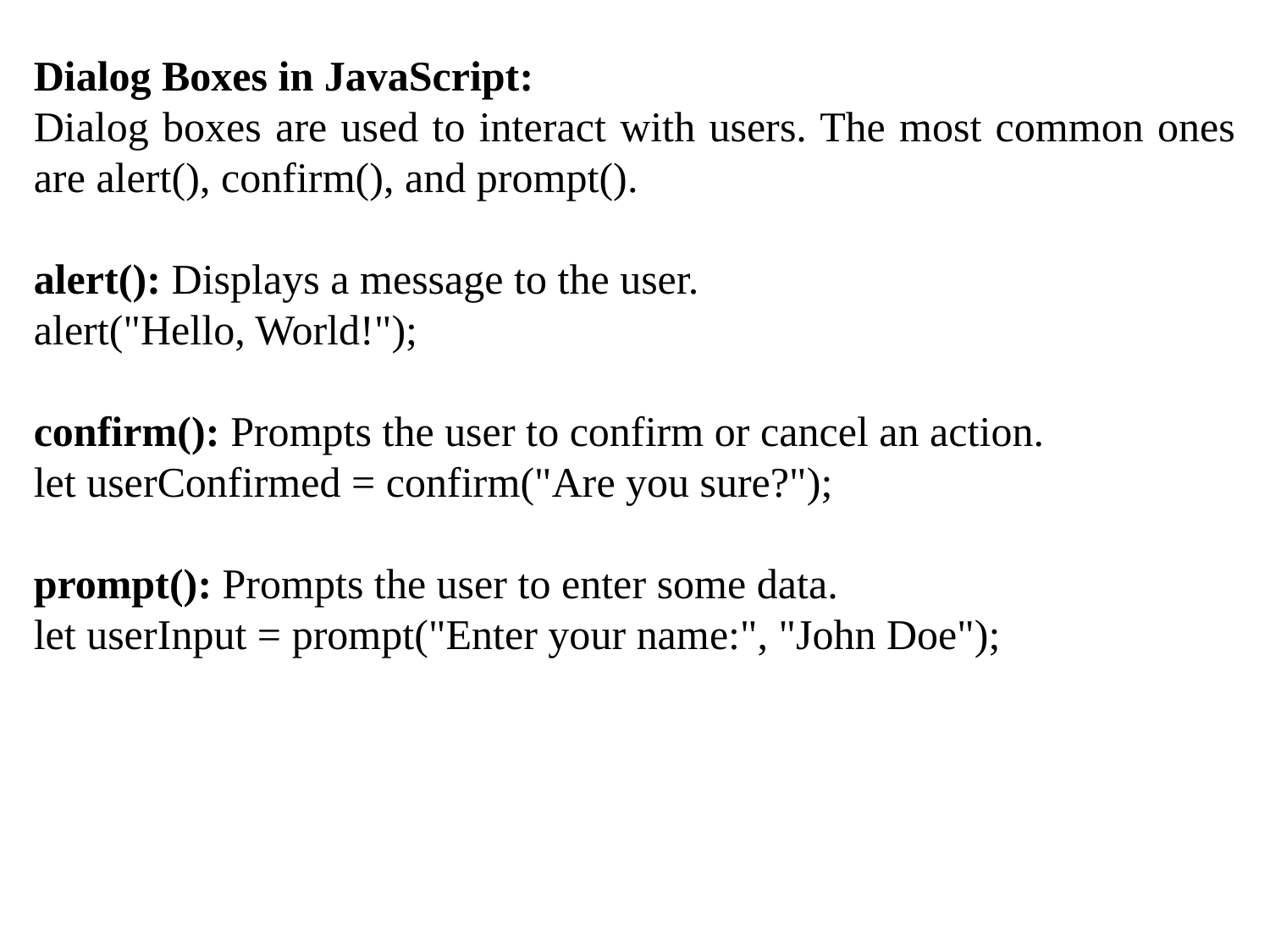

Dialog Boxes in JavaScript:
Dialog boxes are used to interact with users. The most common ones are alert(), confirm(), and prompt().

alert(): Displays a message to the user.
alert("Hello, World!");

confirm(): Prompts the user to confirm or cancel an action.
let userConfirmed = confirm("Are you sure?");

prompt(): Prompts the user to enter some data.
let userInput = prompt("Enter your name:", "John Doe");